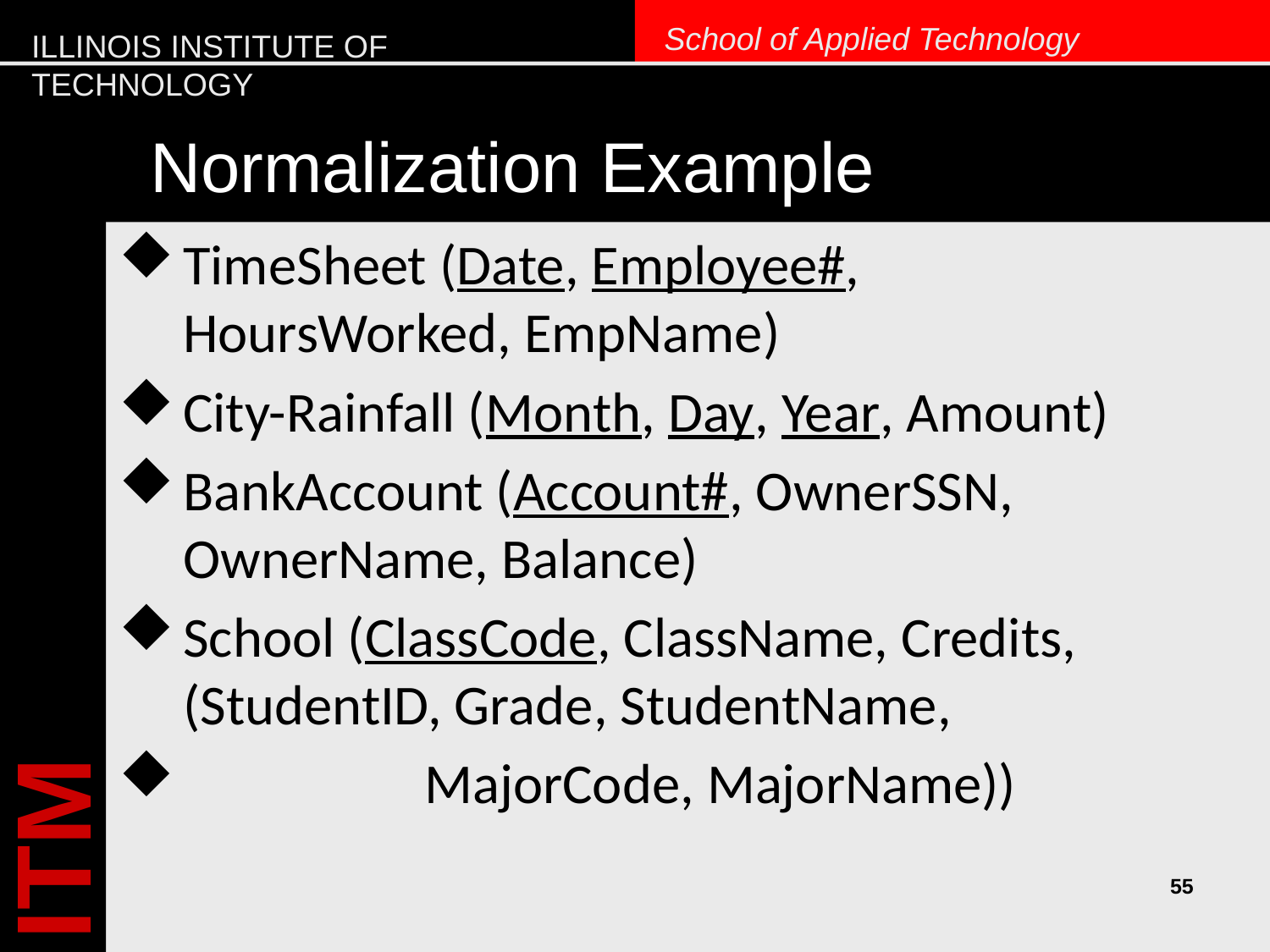

# Normalization Example
TimeSheet (Date, Employee#, HoursWorked, EmpName)
City-Rainfall (Month, Day, Year, Amount)
BankAccount (Account#, OwnerSSN, OwnerName, Balance)
School (ClassCode, ClassName, Credits, (StudentID, Grade, StudentName,
                   MajorCode, MajorName))

55